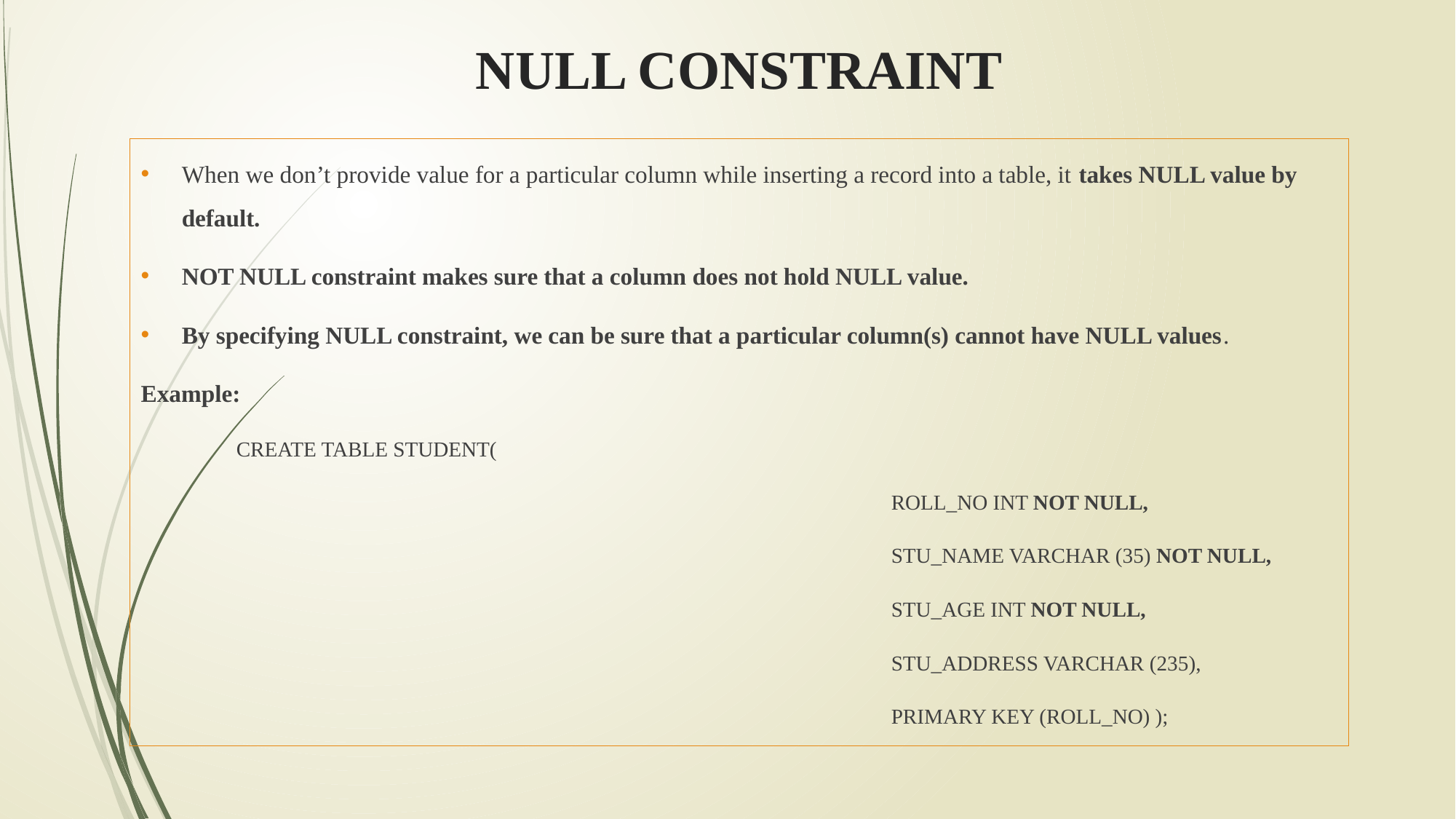

# NULL CONSTRAINT
When we don’t provide value for a particular column while inserting a record into a table, it takes NULL value by default.
NOT NULL constraint makes sure that a column does not hold NULL value.
By specifying NULL constraint, we can be sure that a particular column(s) cannot have NULL values.
Example:
CREATE TABLE STUDENT(
						ROLL_NO INT NOT NULL,
						STU_NAME VARCHAR (35) NOT NULL,
						STU_AGE INT NOT NULL,
						STU_ADDRESS VARCHAR (235),
						PRIMARY KEY (ROLL_NO) );